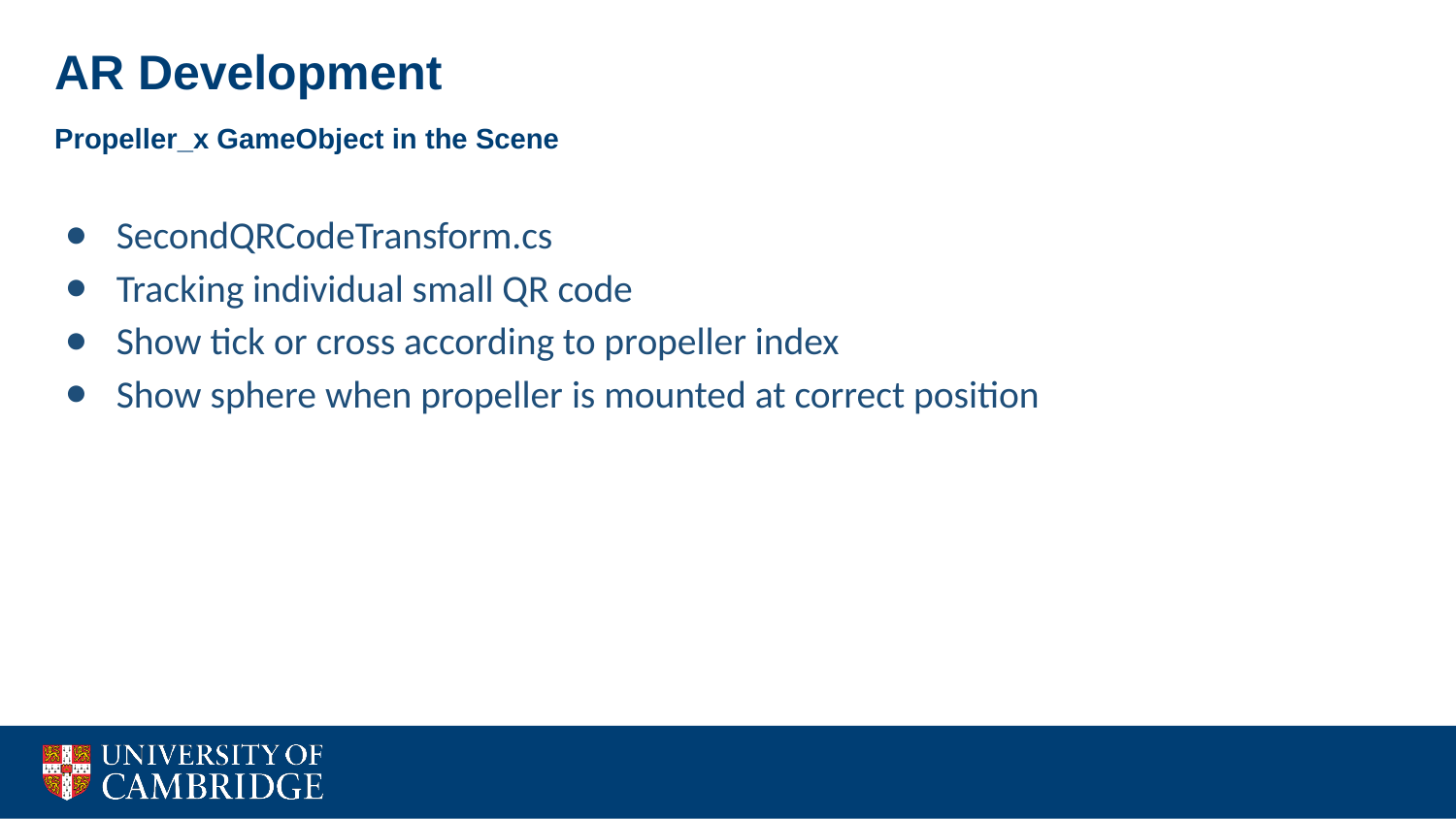

AR Development
Propeller_x GameObject in the Scene
SecondQRCodeTransform.cs
Tracking individual small QR code
Show tick or cross according to propeller index
Show sphere when propeller is mounted at correct position